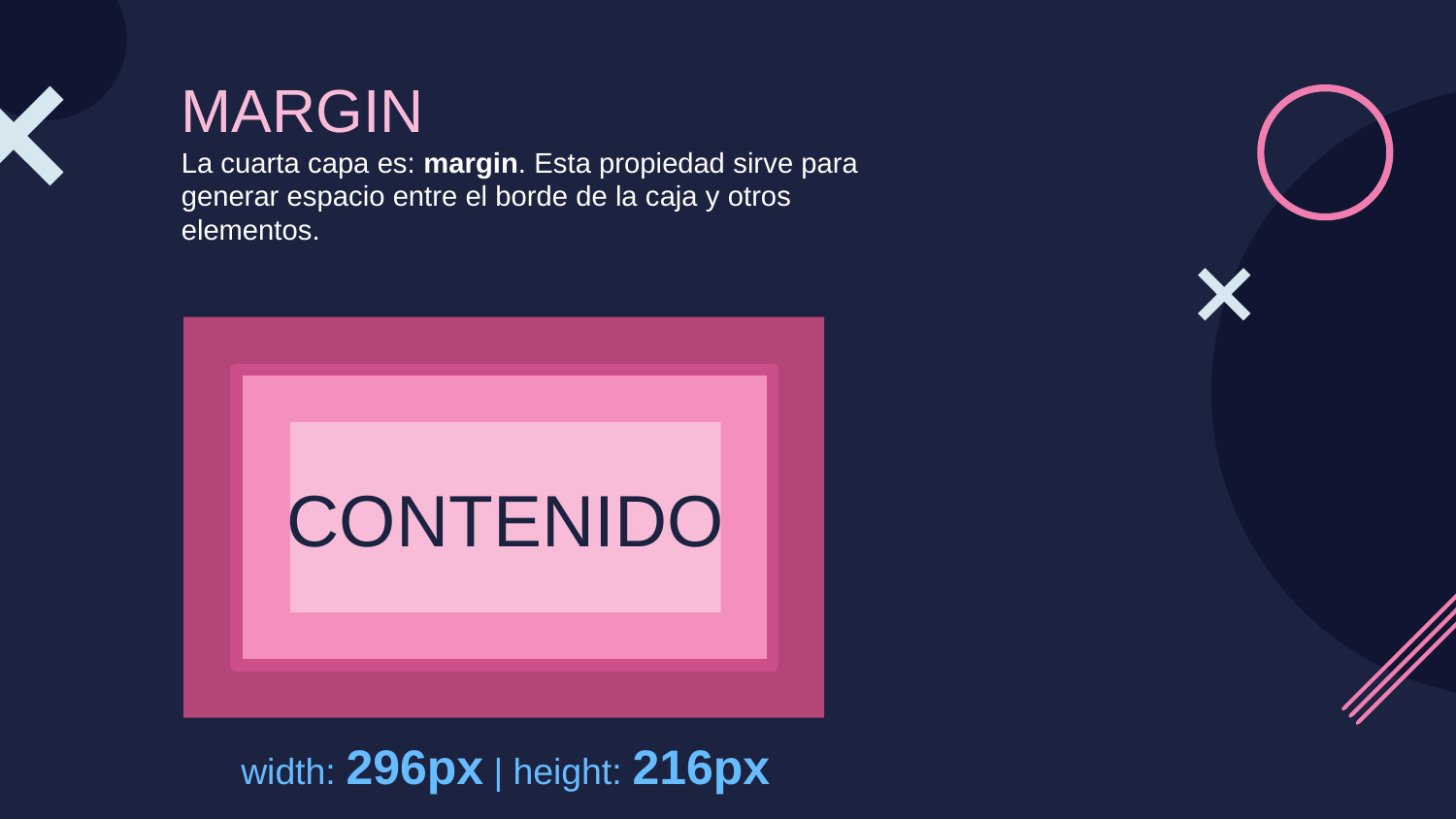

# MARGIN La cuarta capa es: margin. Esta propiedad sirve para generar espacio entre el borde de la caja y otros elementos.

CONTENIDO

width: 296px | height: 216px